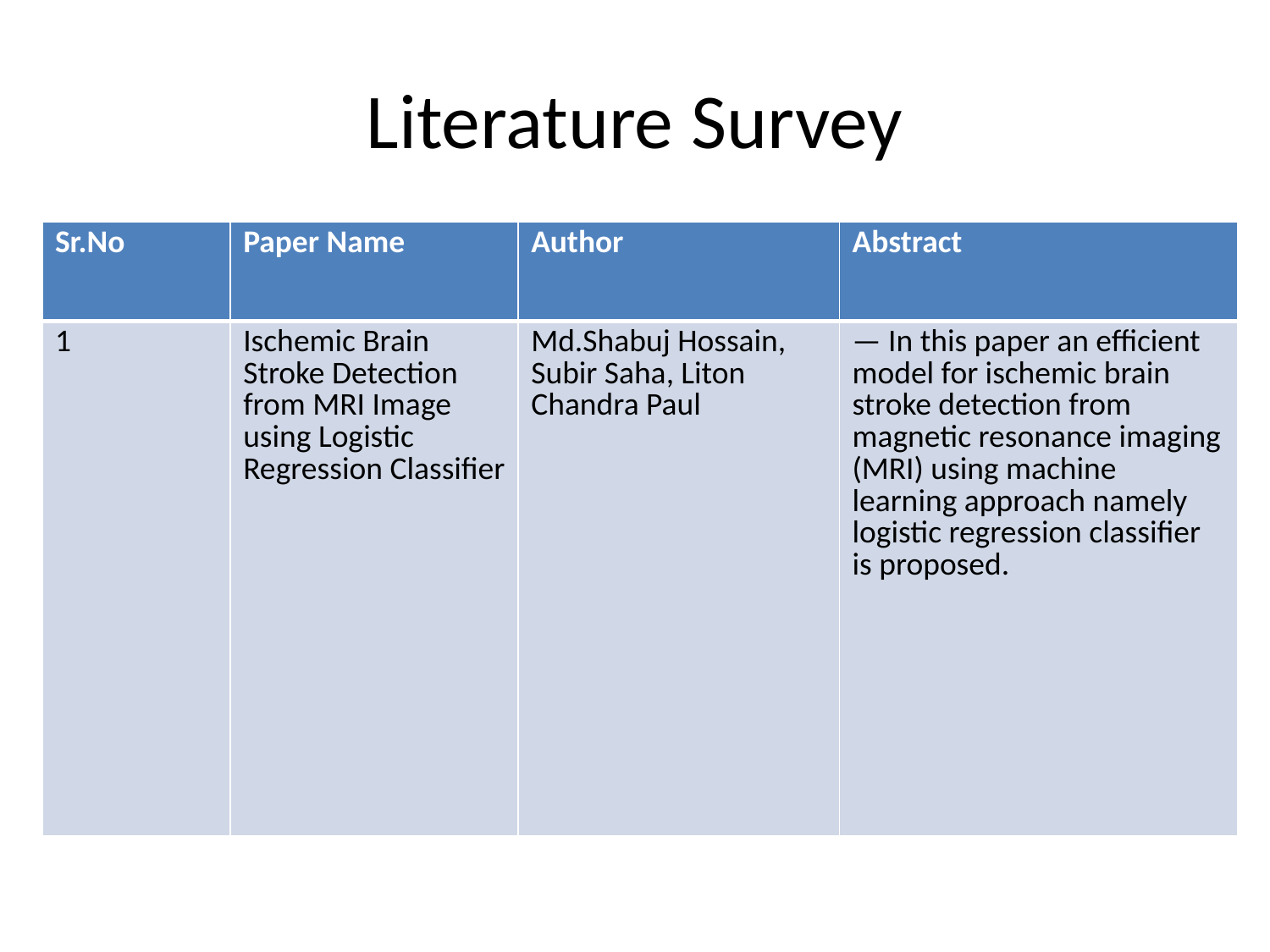

# Literature Survey
| Sr.No | Paper Name | Author | Abstract |
| --- | --- | --- | --- |
| 1 | Ischemic Brain Stroke Detection from MRI Image using Logistic Regression Classifier | Md.Shabuj Hossain, Subir Saha, Liton Chandra Paul | — In this paper an efficient model for ischemic brain stroke detection from magnetic resonance imaging (MRI) using machine learning approach namely logistic regression classifier is proposed. |